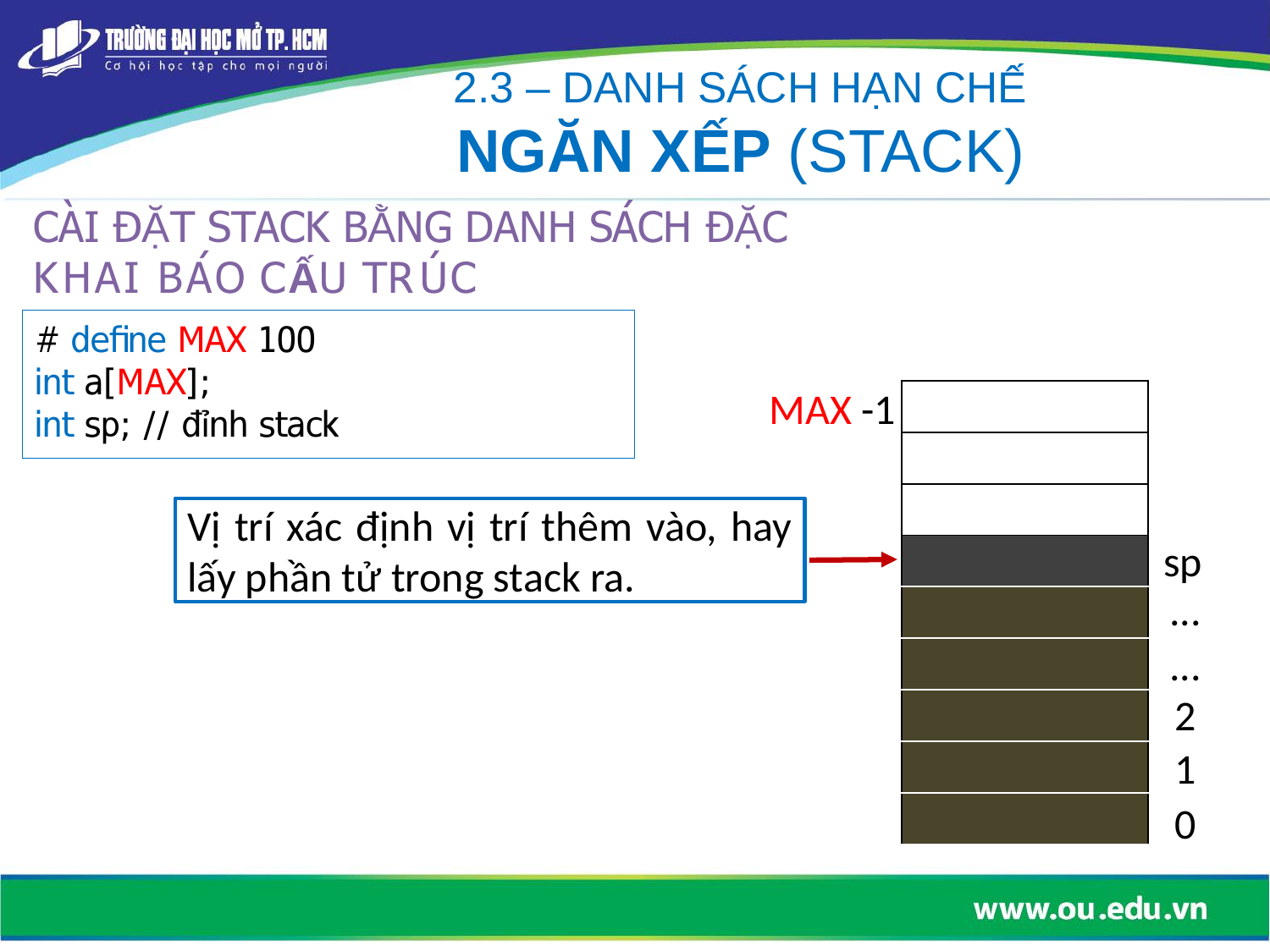

2.3 – DANH SÁCH HẠN CHẾ
NGĂN XẾP (STACK)
CÀI ĐẶT STACK BẰNG DANH SÁCH ĐẶC
KHAI BÁO CẤU TRÚC

# define MAX 100
int a[MAX];
int sp; // đỉnh stack
|  |
| --- |
|  |
|  |
|  |
|  |
|  |
|  |
|  |
|  |
MAX -1
Vị trí xác định vị trí thêm vào, hay lấy phần tử trong stack ra.
sp
...
...
2
1
0